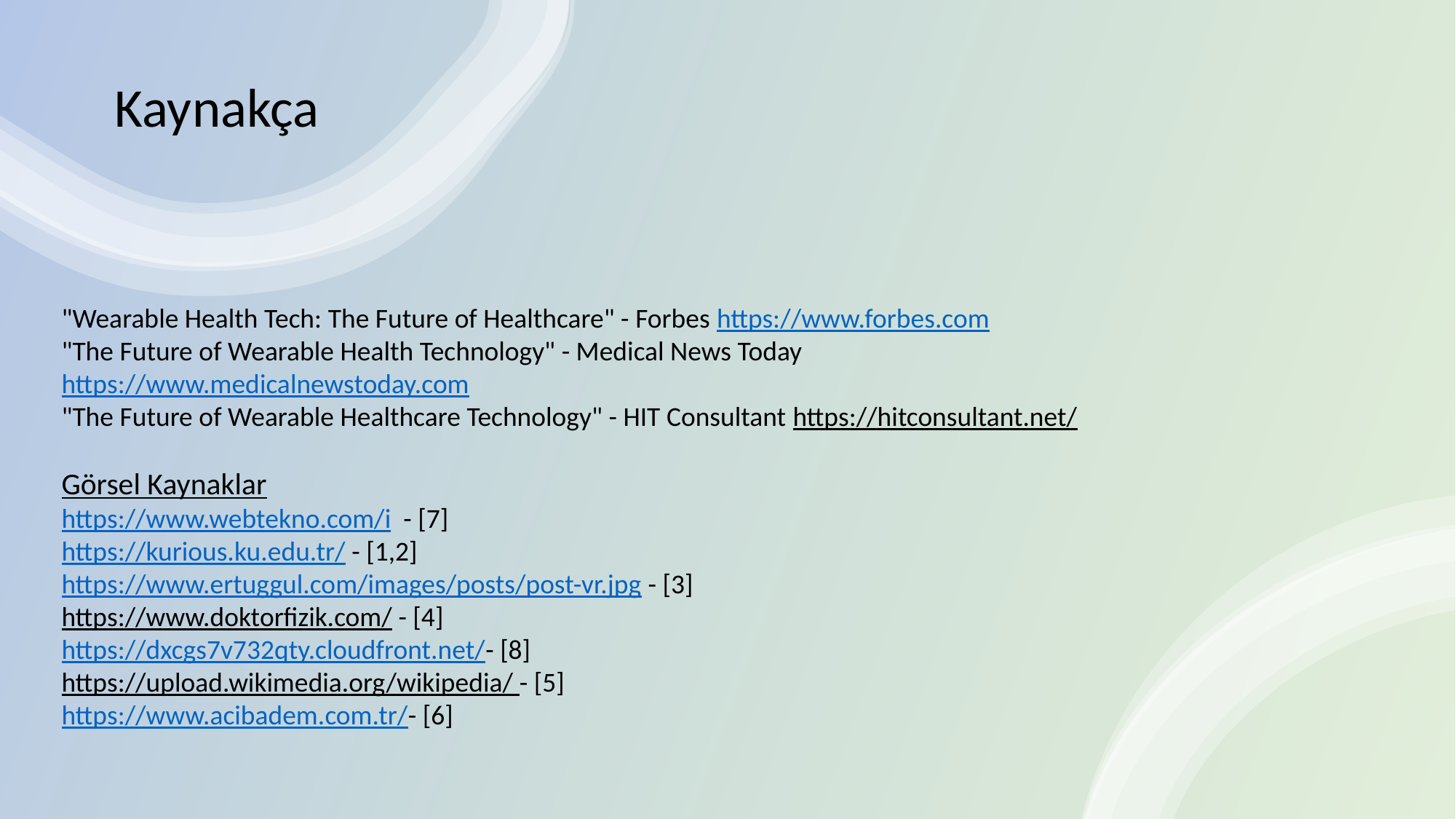

# Kaynakça

"Wearable Health Tech: The Future of Healthcare" - Forbes https://www.forbes.com
"The Future of Wearable Health Technology" - Medical News Today https://www.medicalnewstoday.com
"The Future of Wearable Healthcare Technology" - HIT Consultant https://hitconsultant.net/
Görsel Kaynaklar
https://www.webtekno.com/i  - [7]
https://kurious.ku.edu.tr/ - [1,2]
https://www.ertuggul.com/images/posts/post-vr.jpg - [3]
https://www.doktorfizik.com/ - [4]
https://dxcgs7v732qty.cloudfront.net/- [8] 
https://upload.wikimedia.org/wikipedia/ - [5]
https://www.acibadem.com.tr/- [6]